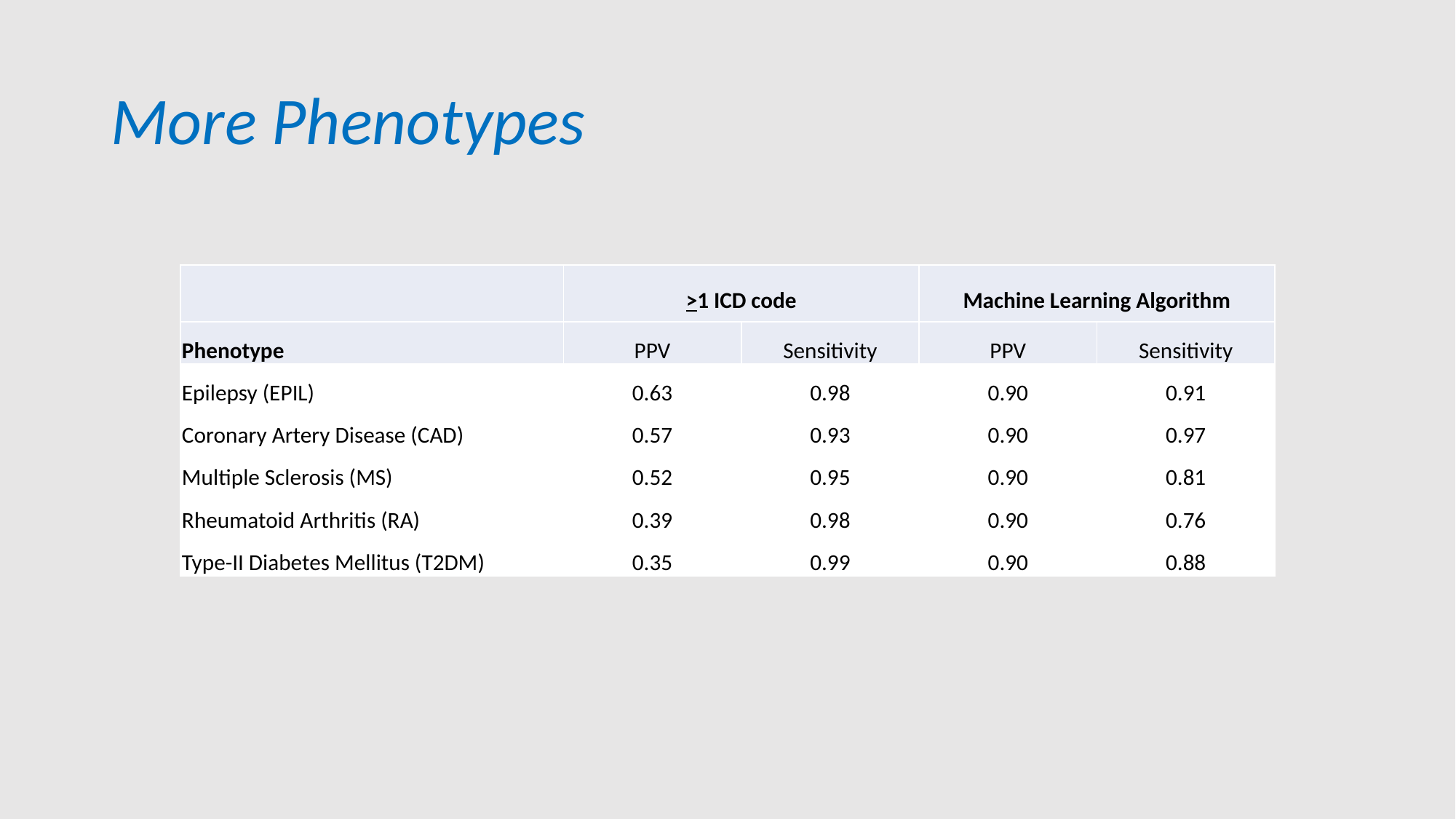

# More Phenotypes
|  | >1 ICD code |  | Machine Learning Algorithm |  |
| --- | --- | --- | --- | --- |
| Phenotype | PPV | Sensitivity | PPV | Sensitivity |
| Epilepsy (EPIL) | 0.63 | 0.98 | 0.90 | 0.91 |
| Coronary Artery Disease (CAD) | 0.57 | 0.93 | 0.90 | 0.97 |
| Multiple Sclerosis (MS) | 0.52 | 0.95 | 0.90 | 0.81 |
| Rheumatoid Arthritis (RA) | 0.39 | 0.98 | 0.90 | 0.76 |
| Type-II Diabetes Mellitus (T2DM) | 0.35 | 0.99 | 0.90 | 0.88 |